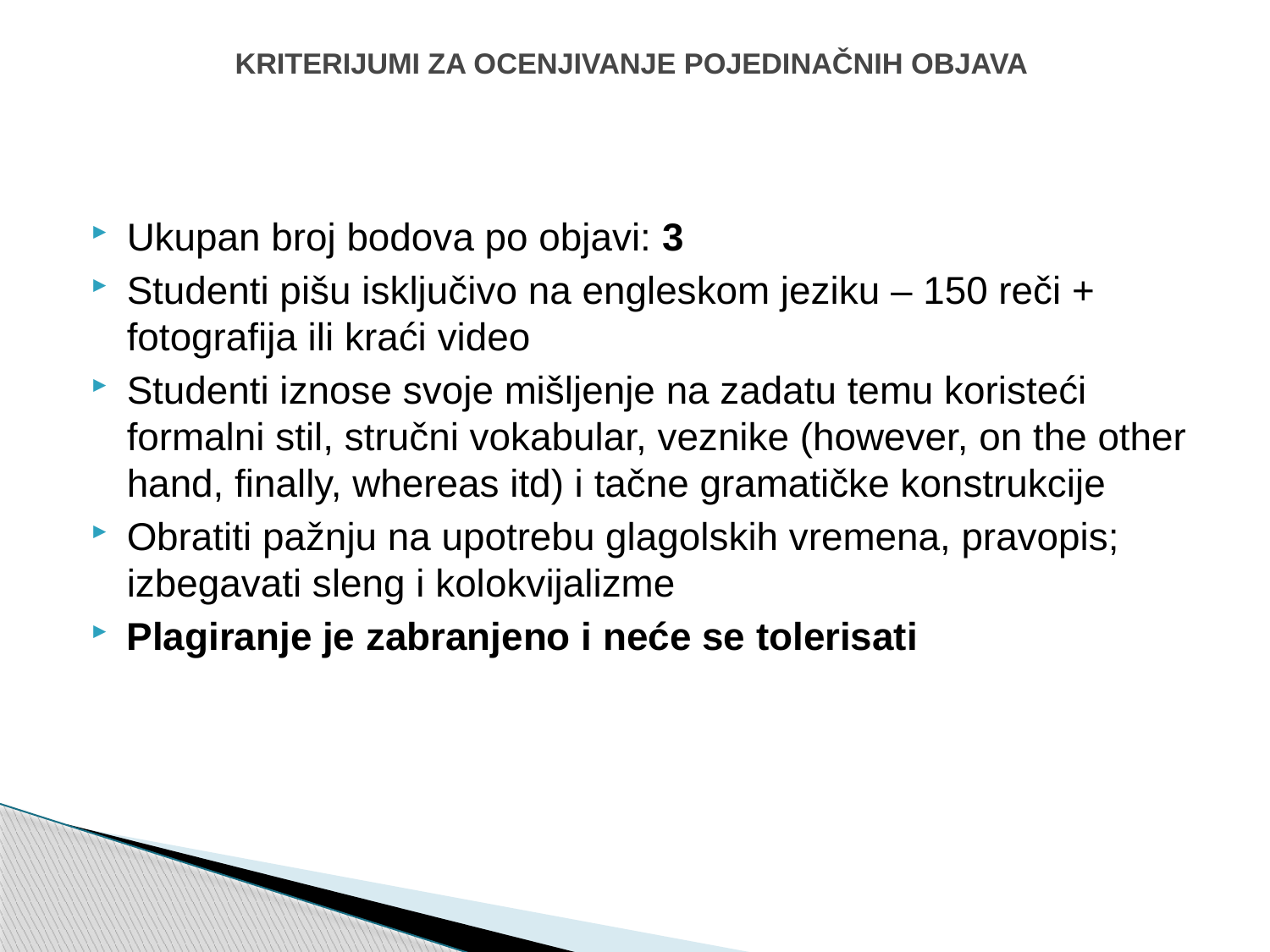

# KRITERIJUMI ZA OCENJIVANJE POJEDINAČNIH OBJAVA
Ukupan broj bodova po objavi: 3
Studenti pišu isključivo na engleskom jeziku – 150 reči + fotografija ili kraći video
Studenti iznose svoje mišljenje na zadatu temu koristeći formalni stil, stručni vokabular, veznike (however, on the other hand, finally, whereas itd) i tačne gramatičke konstrukcije
Obratiti pažnju na upotrebu glagolskih vremena, pravopis; izbegavati sleng i kolokvijalizme
Plagiranje je zabranjeno i neće se tolerisati